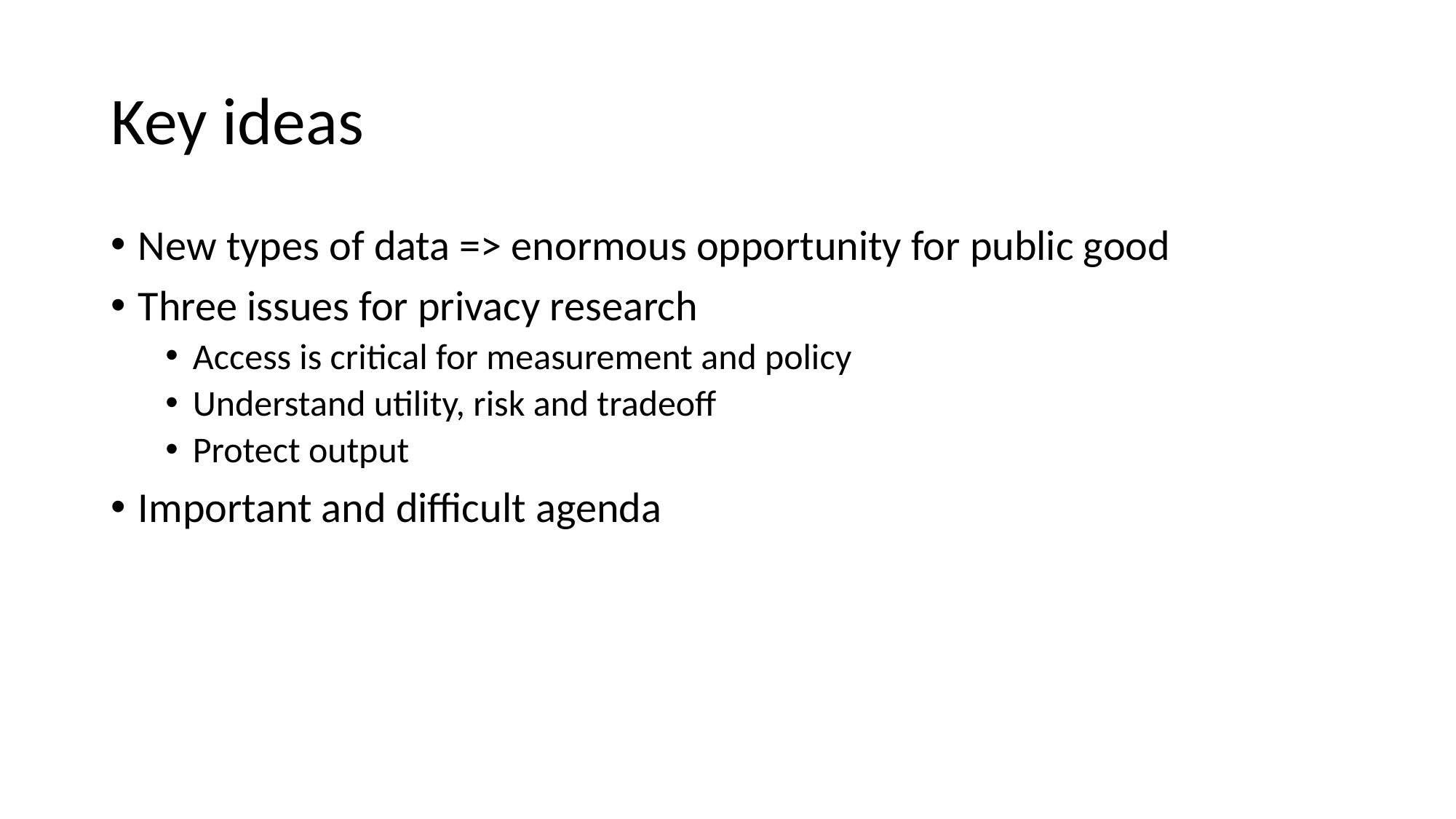

# Key ideas
New types of data => enormous opportunity for public good
Three issues for privacy research
Access is critical for measurement and policy
Understand utility, risk and tradeoff
Protect output
Important and difficult agenda